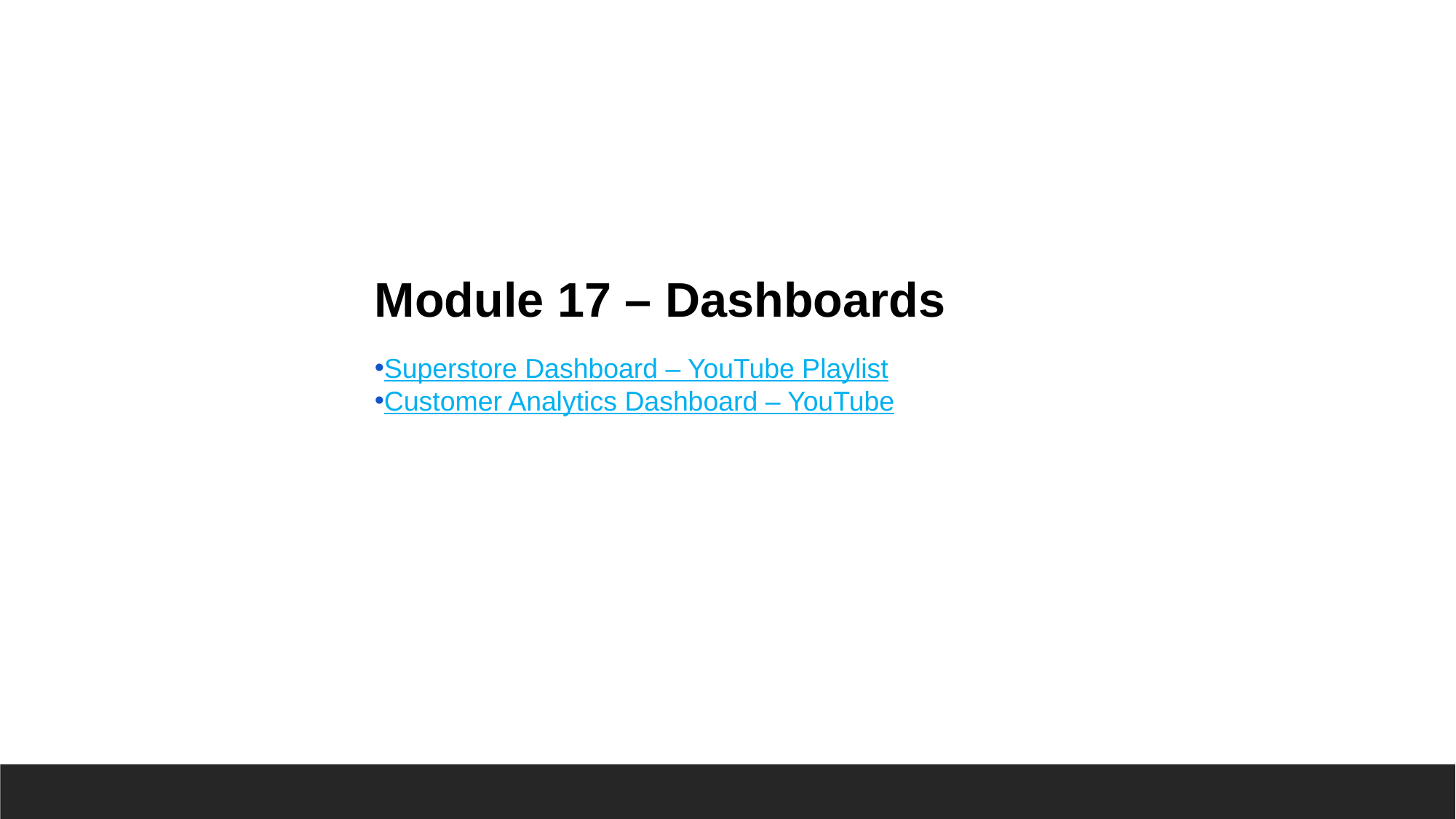

Module 17 – Dashboards
Superstore Dashboard – YouTube Playlist
Customer Analytics Dashboard – YouTube